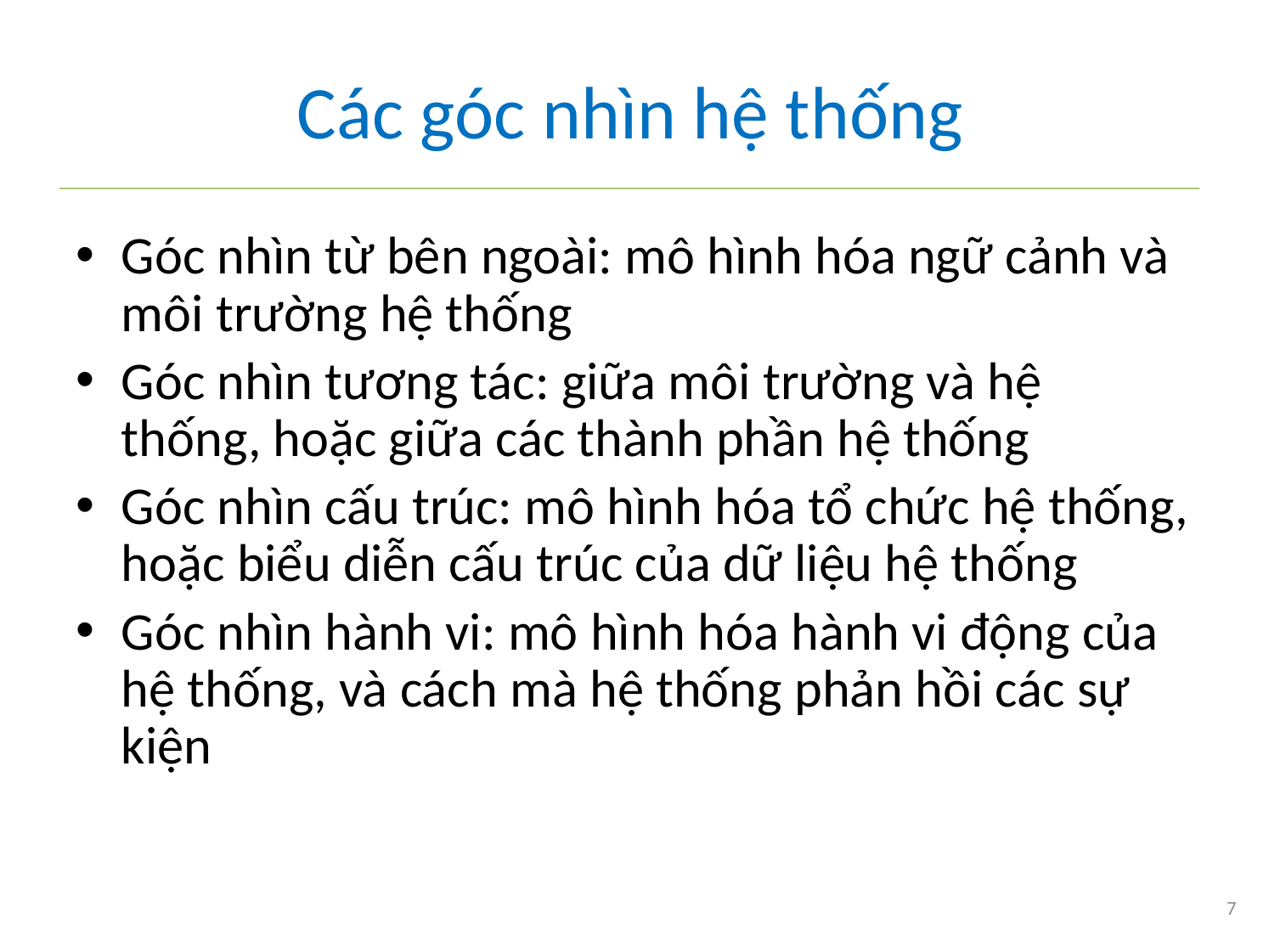

Các góc nhìn hệ thống
Góc nhìn từ bên ngoài: mô hình hóa ngữ cảnh và môi trường hệ thống
Góc nhìn tương tác: giữa môi trường và hệ thống, hoặc giữa các thành phần hệ thống
Góc nhìn cấu trúc: mô hình hóa tổ chức hệ thống, hoặc biểu diễn cấu trúc của dữ liệu hệ thống
Góc nhìn hành vi: mô hình hóa hành vi động của hệ thống, và cách mà hệ thống phản hồi các sự kiện
7